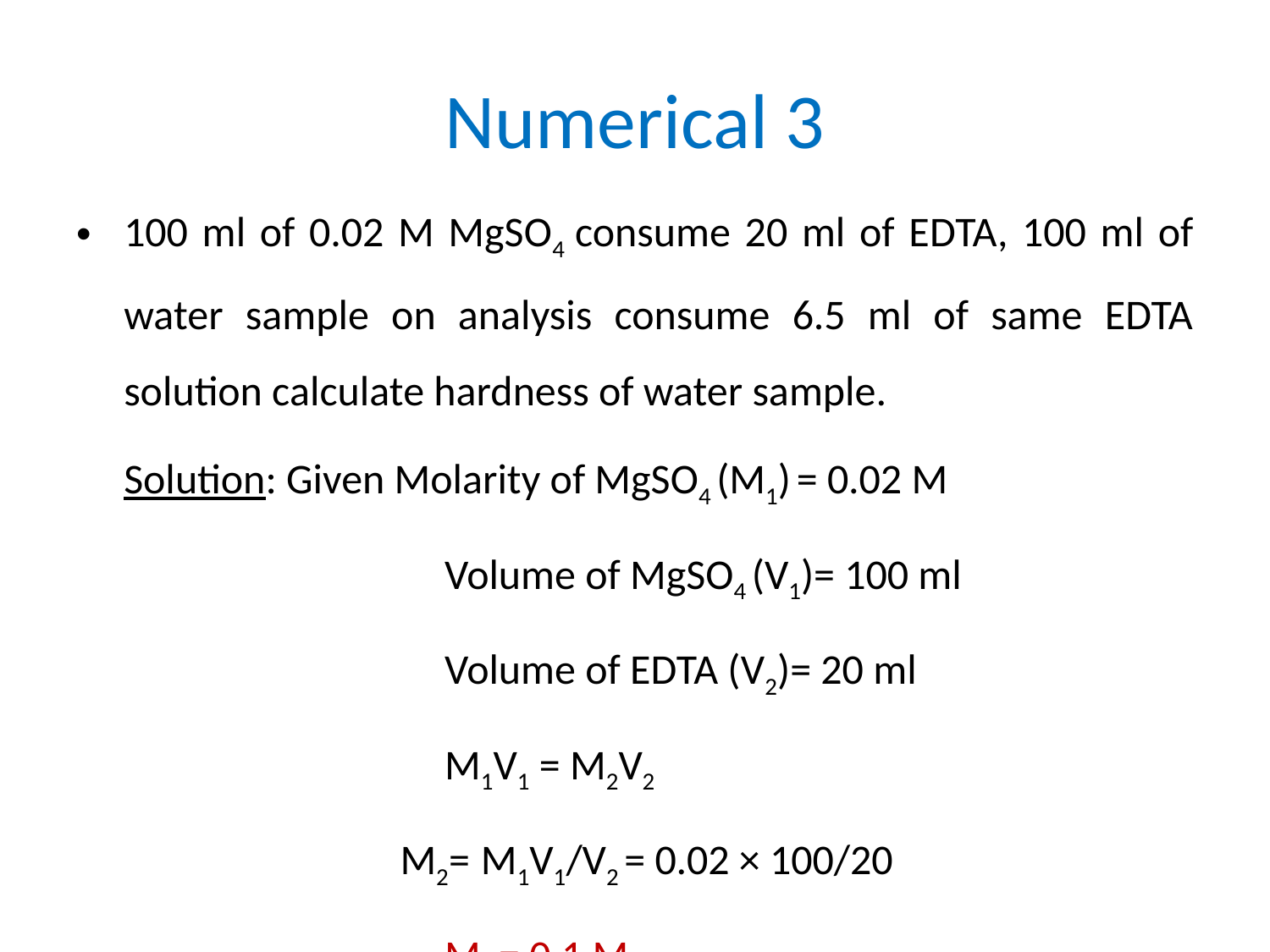

# Numerical 3
100 ml of 0.02 M MgSO4 consume 20 ml of EDTA, 100 ml of water sample on analysis consume 6.5 ml of same EDTA solution calculate hardness of water sample.
     Solution: Given Molarity of MgSO4 (M1) = 0.02 M
 			       Volume of MgSO4 (V1)= 100 ml
			       Volume of EDTA (V2)= 20 ml
			       M1V1 = M2V2
                                  M2=  M1V1/V2 = 0.02 × 100/20
	 		       M2 = 0.1 M